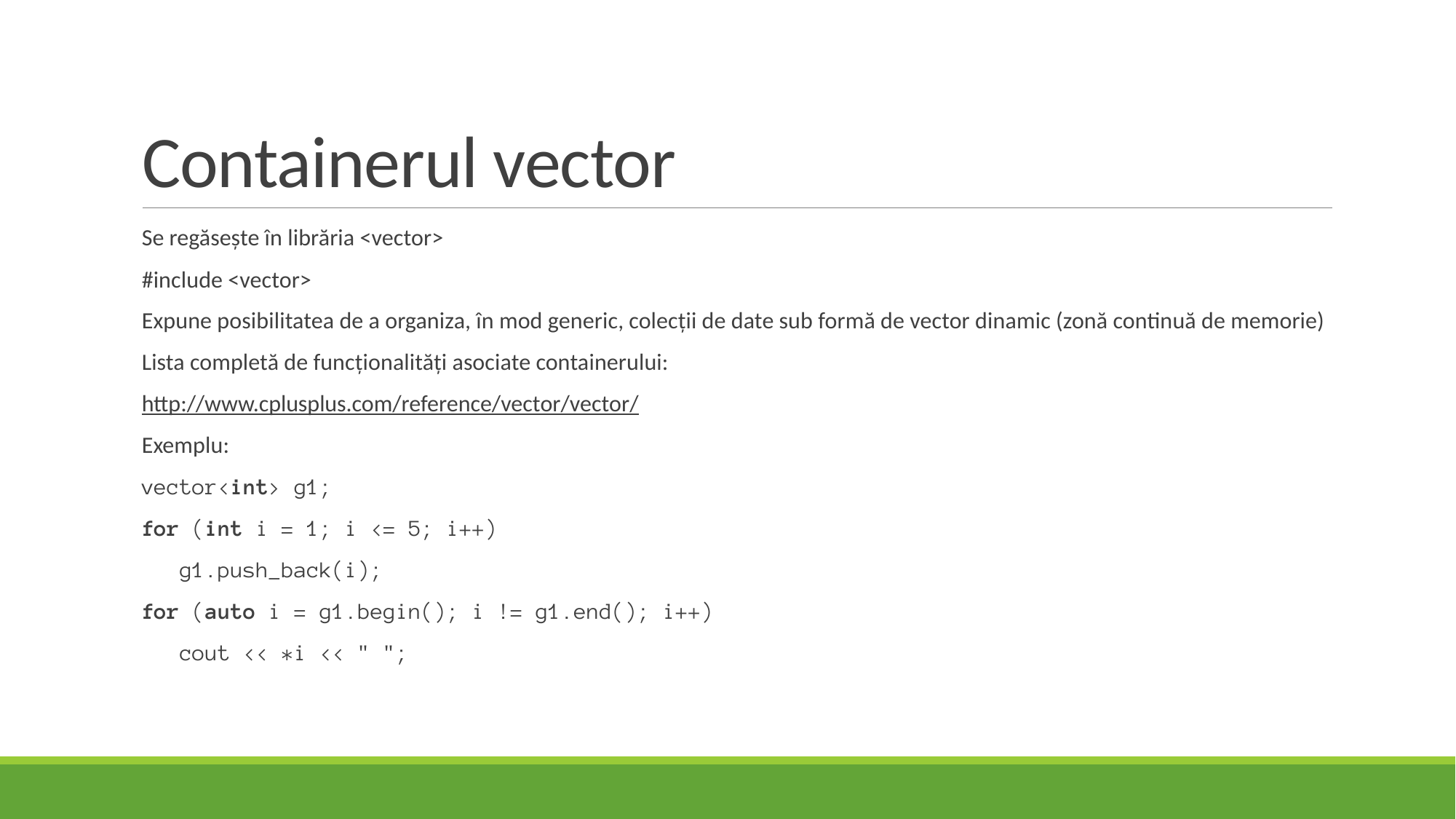

# Containerul vector
Se regăsește în librăria <vector>
#include <vector>
Expune posibilitatea de a organiza, în mod generic, colecții de date sub formă de vector dinamic (zonă continuă de memorie)
Lista completă de funcționalități asociate containerului:
http://www.cplusplus.com/reference/vector/vector/
Exemplu:
vector<int> g1;
for (int i = 1; i <= 5; i++)
   g1.push_back(i);
for (auto i = g1.begin(); i != g1.end(); i++)
   cout << *i << " ";